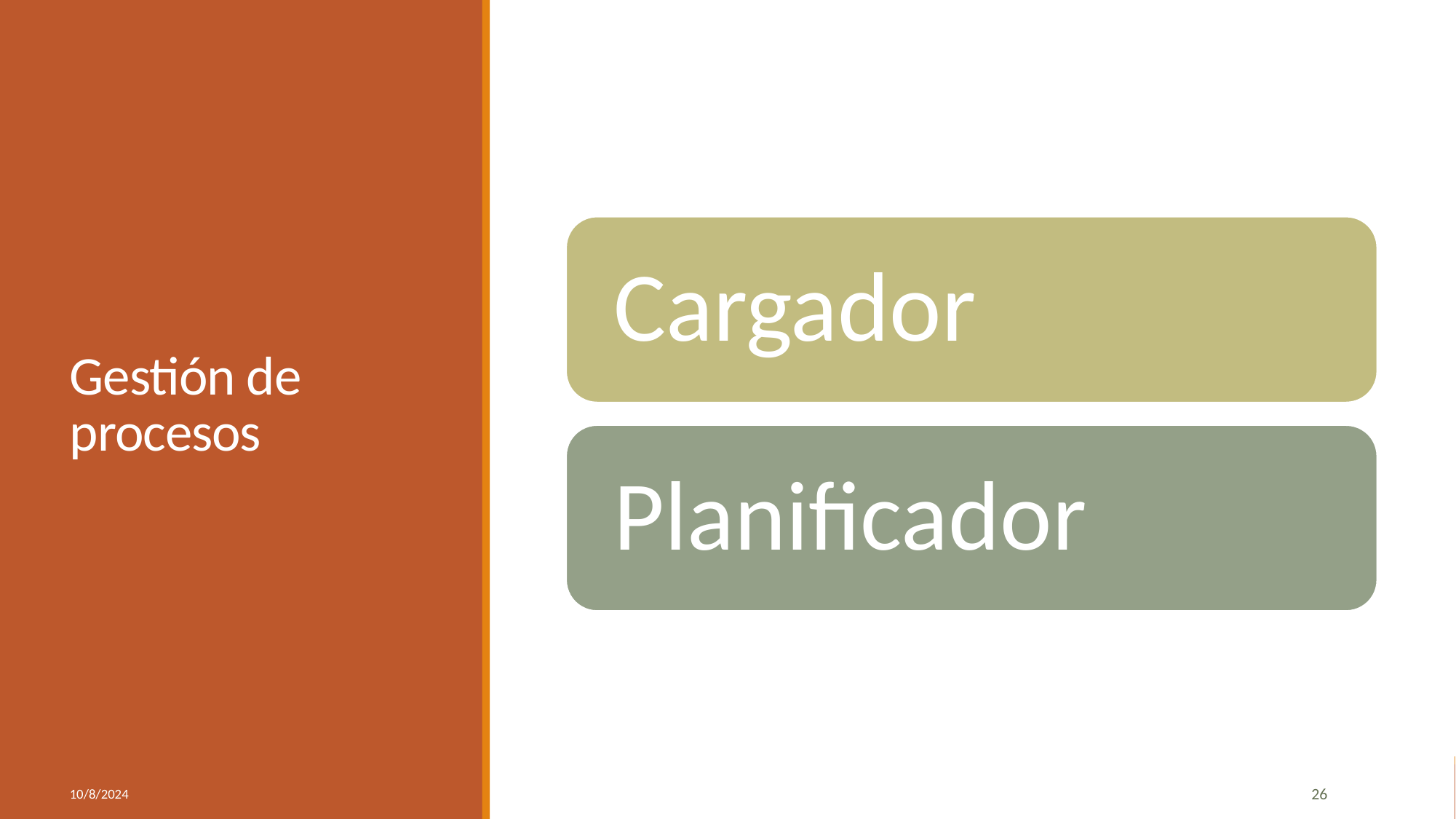

# Gestión de procesos
Cargador
Planificador
10/8/2024
26